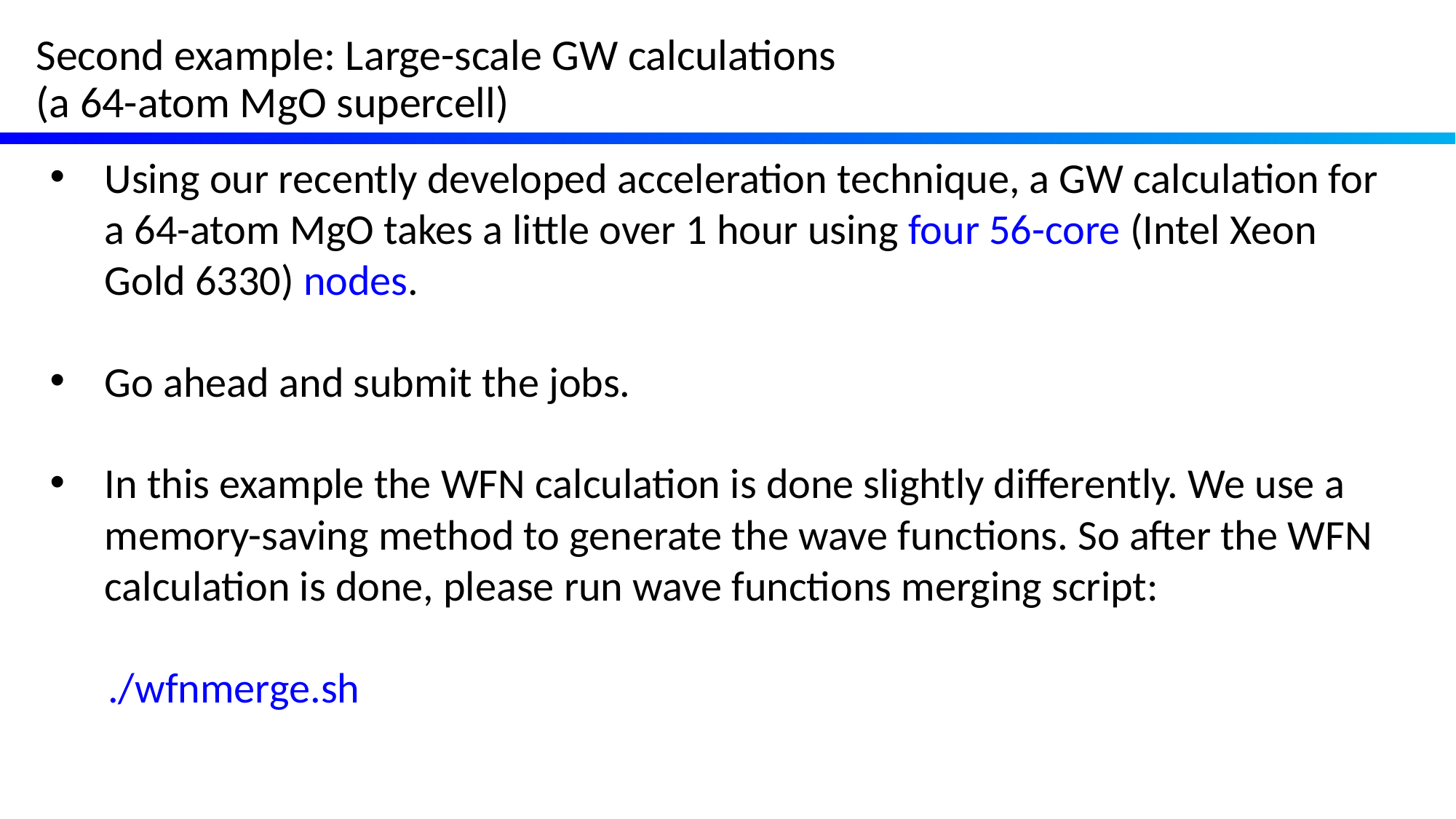

# Second example: Large-scale GW calculations (a 64-atom MgO supercell)

Using our recently developed acceleration technique, a GW calculation for a 64-atom MgO takes a little over 1 hour using four 56-core (Intel Xeon Gold 6330) nodes.

Go ahead and submit the jobs.

In this example the WFN calculation is done slightly differently. We use a memory-saving method to generate the wave functions. So after the WFN calculation is done, please run wave functions merging script:

      ./wfnmerge.sh